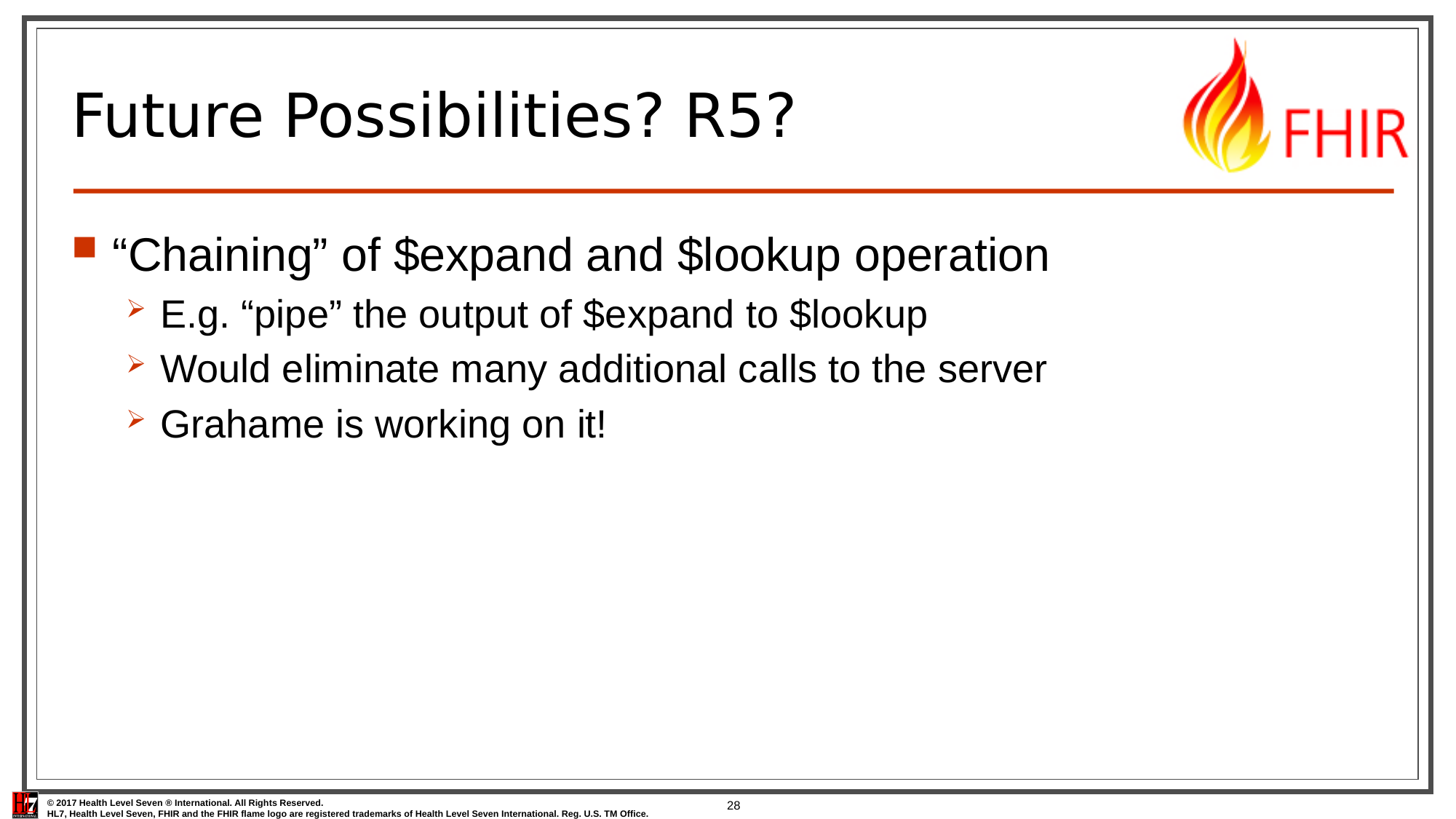

28
# Future Possibilities? R5?
“Chaining” of $expand and $lookup operation
E.g. “pipe” the output of $expand to $lookup
Would eliminate many additional calls to the server
Grahame is working on it!